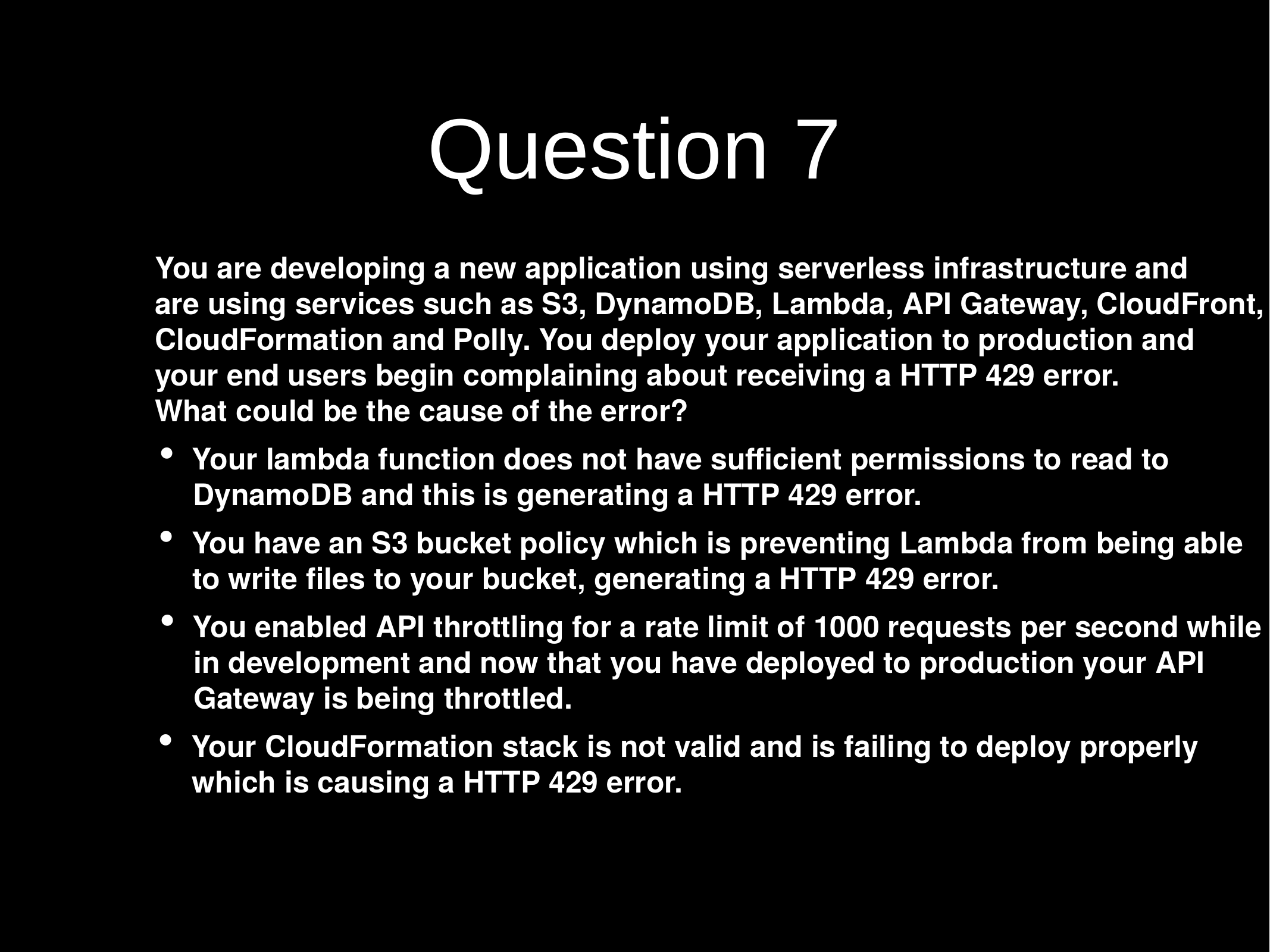

Question 7
You are developing a new application using serverless infrastructure and
are using services such as S3, DynamoDB, Lambda, API Gateway, CloudFront,
CloudFormation and Polly. You deploy your application to production and
your end users begin complaining about receiving a HTTP 429 error.
What could be the cause of the error?
Your lambda function does not have sufficient permissions to read to
    DynamoDB and this is generating a HTTP 429 error.
You have an S3 bucket policy which is preventing Lambda from being able
    to write files to your bucket, generating a HTTP 429 error.
You enabled API throttling for a rate limit of 1000 requests per second while
    in development and now that you have deployed to production your API
    Gateway is being throttled.
Your CloudFormation stack is not valid and is failing to deploy properly
    which is causing a HTTP 429 error.